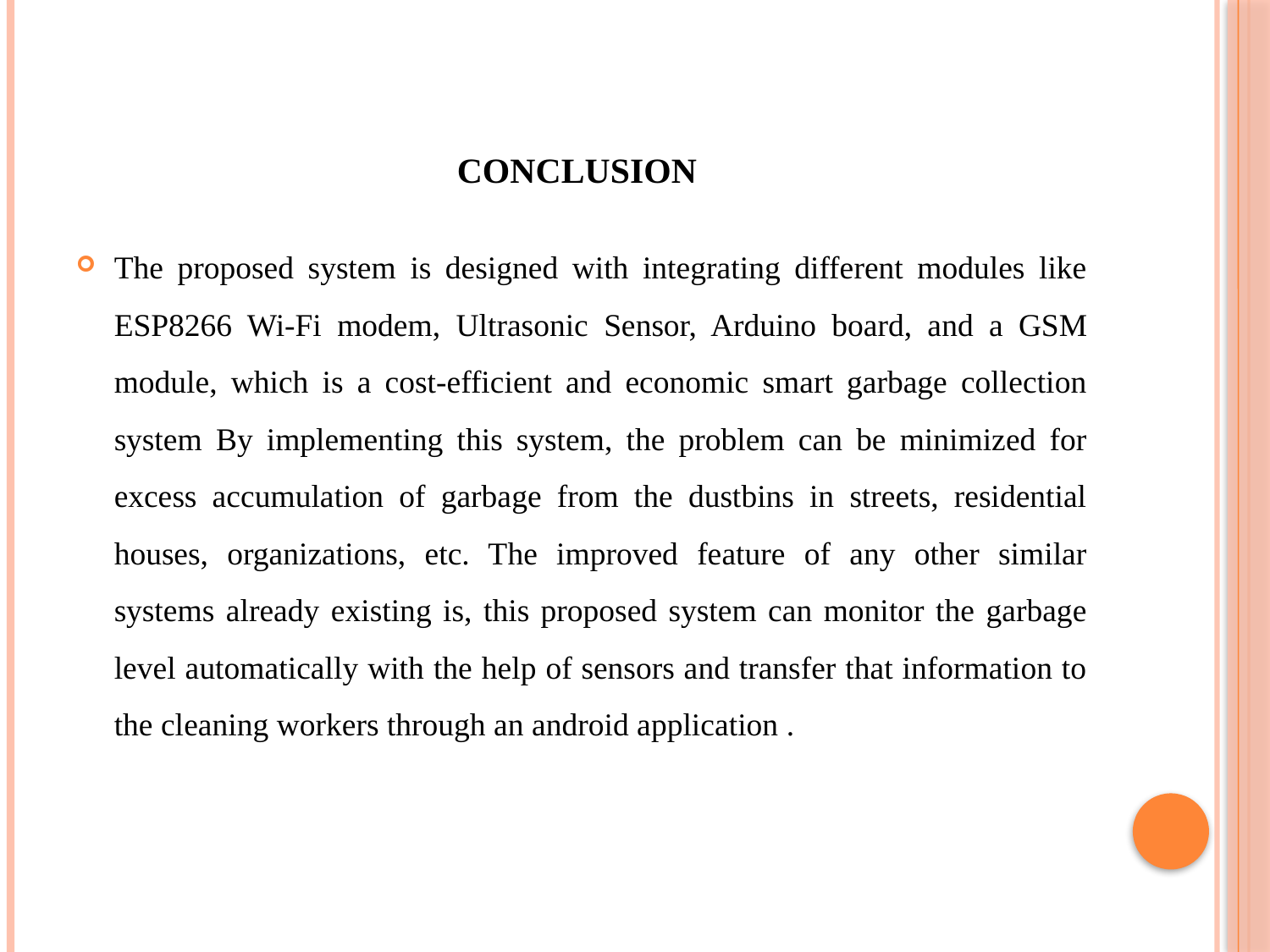

# CONCLUSION
The proposed system is designed with integrating different modules like ESP8266 Wi-Fi modem, Ultrasonic Sensor, Arduino board, and a GSM module, which is a cost-efficient and economic smart garbage collection system By implementing this system, the problem can be minimized for excess accumulation of garbage from the dustbins in streets, residential houses, organizations, etc. The improved feature of any other similar systems already existing is, this proposed system can monitor the garbage level automatically with the help of sensors and transfer that information to the cleaning workers through an android application .